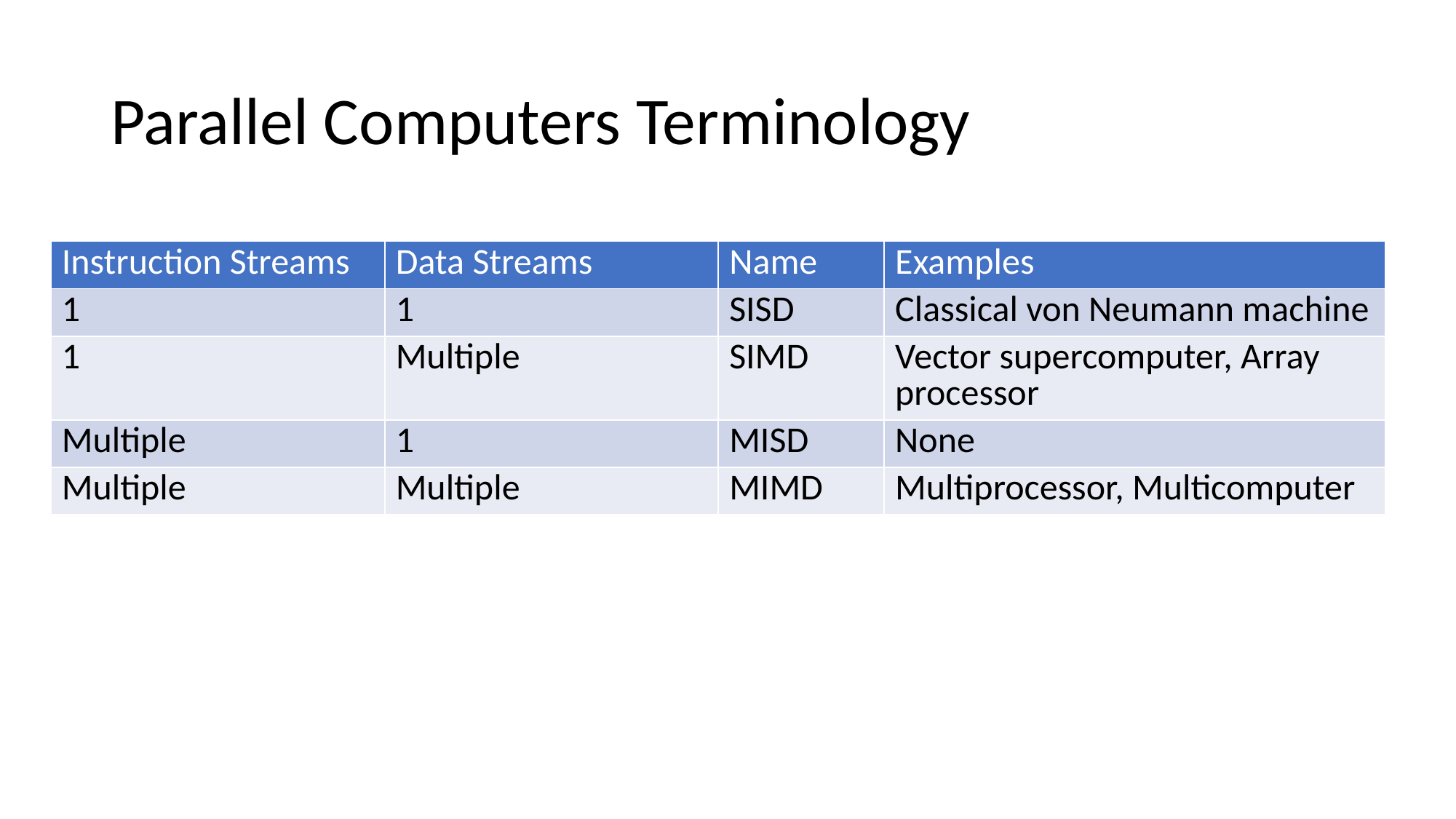

# Parallel Computers Terminology
| Instruction Streams | Data Streams | Name | Examples |
| --- | --- | --- | --- |
| 1 | 1 | SISD | Classical von Neumann machine |
| 1 | Multiple | SIMD | Vector supercomputer, Array processor |
| Multiple | 1 | MISD | None |
| Multiple | Multiple | MIMD | Multiprocessor, Multicomputer |